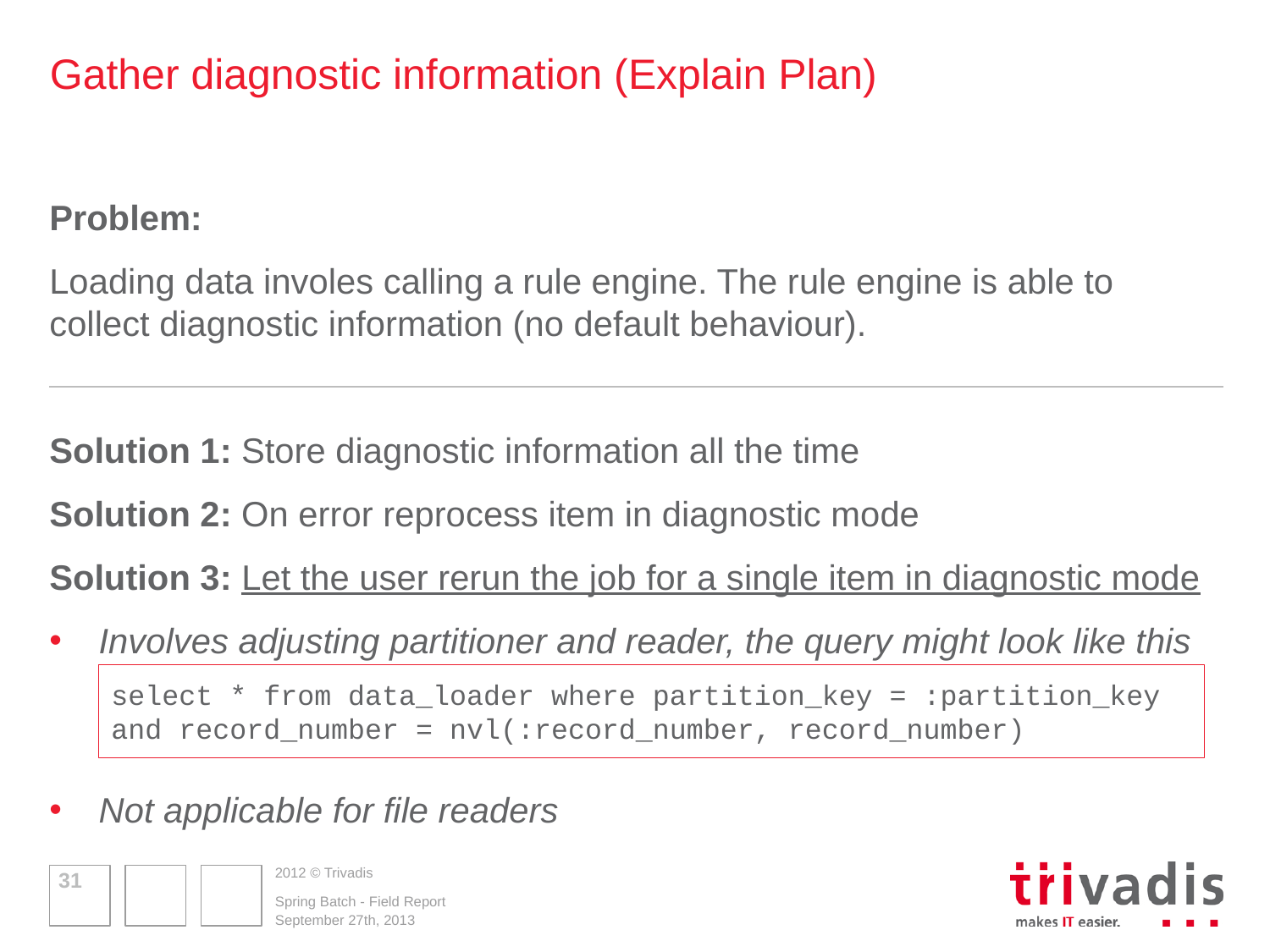

# Gather diagnostic information (Explain Plan)
Problem:
Loading data involes calling a rule engine. The rule engine is able to collect diagnostic information (no default behaviour).

Solution 1: Store diagnostic information all the time
Solution 2: On error reprocess item in diagnostic mode
Solution 3: Let the user rerun the job for a single item in diagnostic mode
Involves adjusting partitioner and reader, the query might look like this

Not applicable for file readers
select * from data_loader where partition_key = :partition_key and record_number = nvl(:record_number, record_number)
31
Spring Batch - Field Report
September 27th, 2013